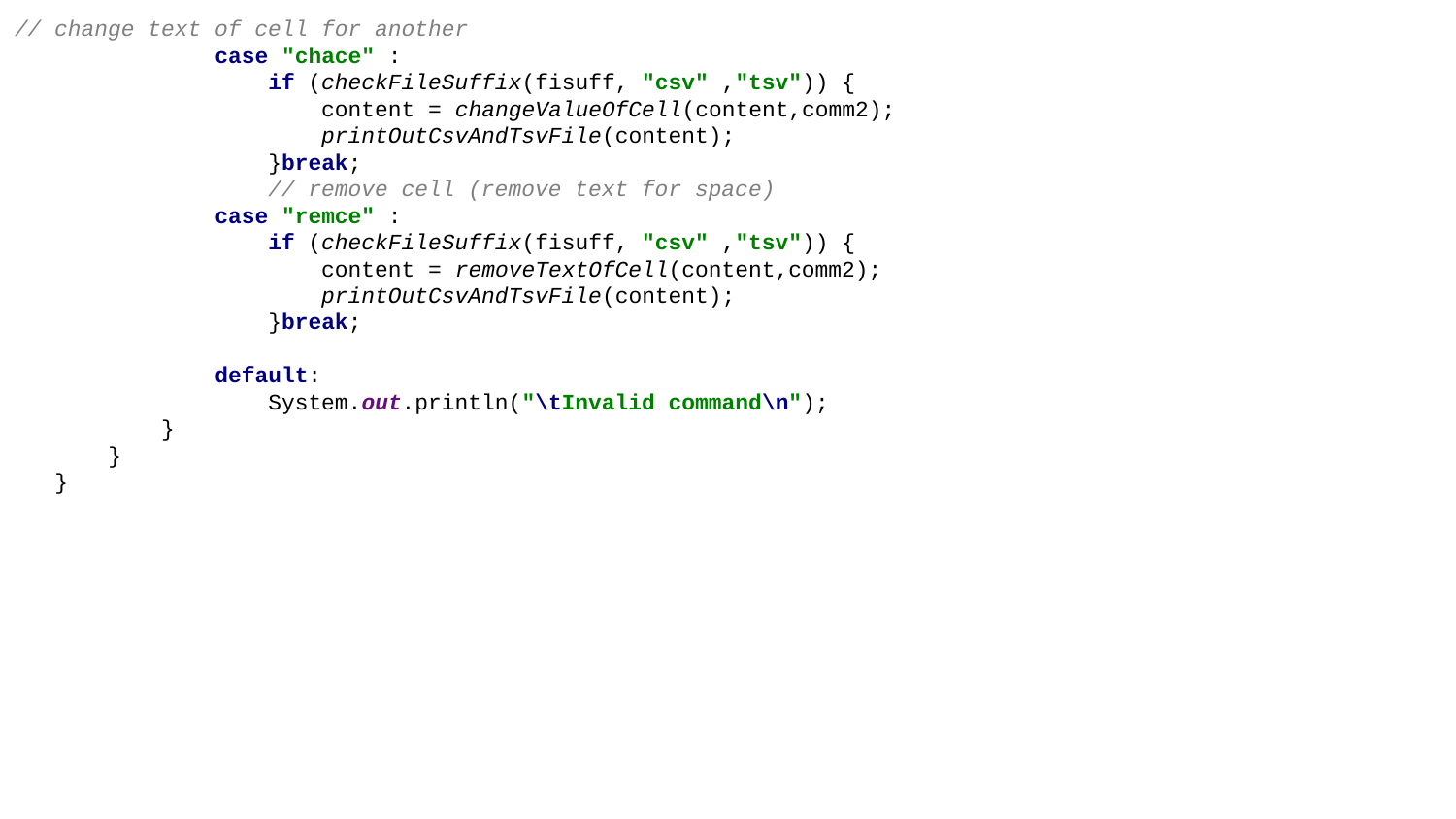

// change text of cell for another
               case "chace" :
                   if (checkFileSuffix(fisuff, "csv" ,"tsv")) {
                       content = changeValueOfCell(content,comm2);
                       printOutCsvAndTsvFile(content);
                   }break;
                   // remove cell (remove text for space)
               case "remce" :
                   if (checkFileSuffix(fisuff, "csv" ,"tsv")) {
                       content = removeTextOfCell(content,comm2);
                       printOutCsvAndTsvFile(content);
                   }break;

               default:
                   System.out.println("\tInvalid command\n");
           }
       }
   }